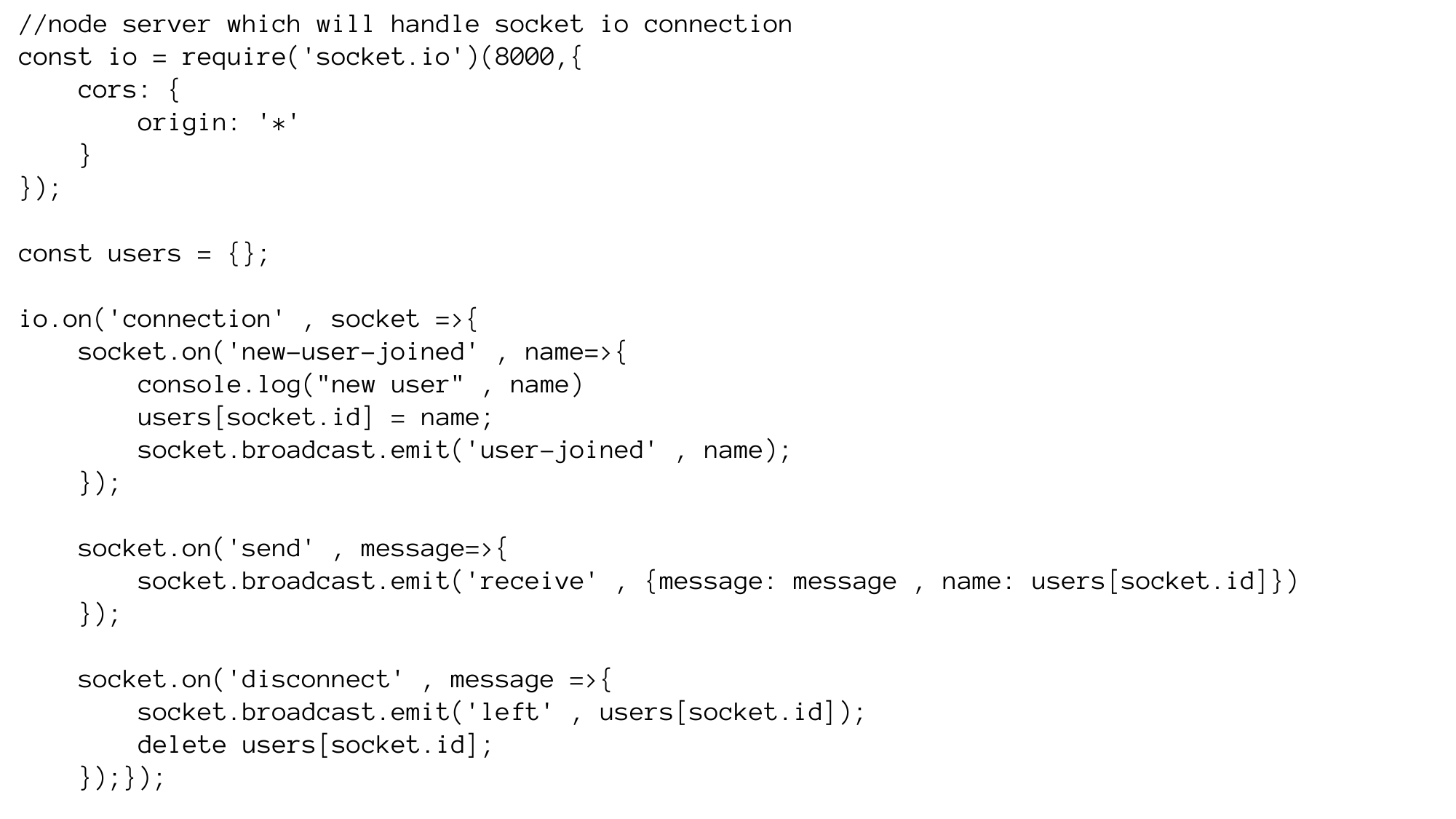

//node server which will handle socket io connection
const io = require('socket.io')(8000,{
    cors: {
        origin: '*'
    }
});
const users = {};
io.on('connection' , socket =>{
    socket.on('new-user-joined' , name=>{
        console.log("new user" , name)
        users[socket.id] = name;
        socket.broadcast.emit('user-joined' , name);
    });
    socket.on('send' , message=>{
        socket.broadcast.emit('receive' , {message: message , name: users[socket.id]})
    });
    socket.on('disconnect' , message =>{
        socket.broadcast.emit('left' , users[socket.id]);
        delete users[socket.id];
    });});